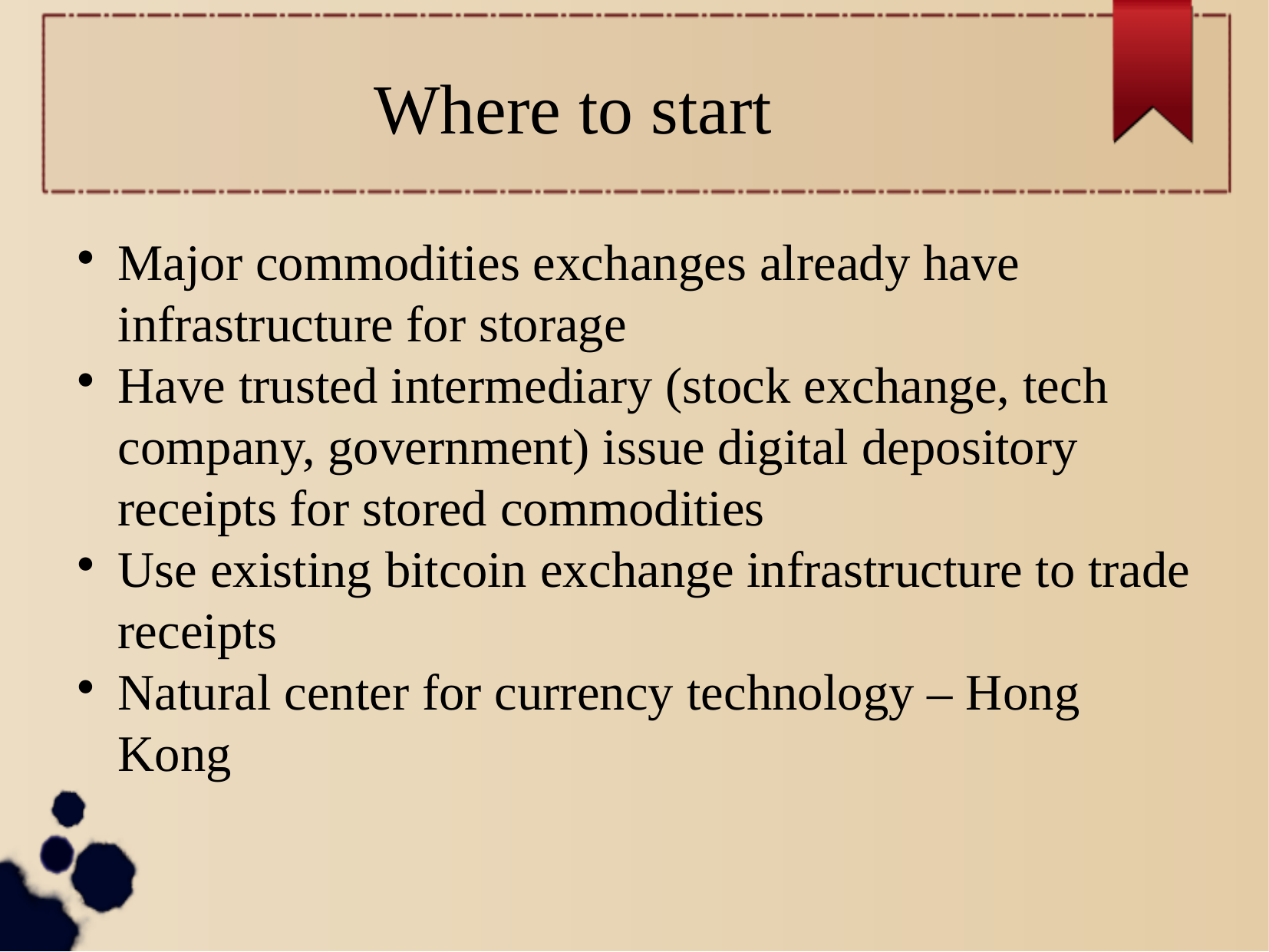

Where to start
Major commodities exchanges already have infrastructure for storage
Have trusted intermediary (stock exchange, tech company, government) issue digital depository receipts for stored commodities
Use existing bitcoin exchange infrastructure to trade receipts
Natural center for currency technology – Hong Kong